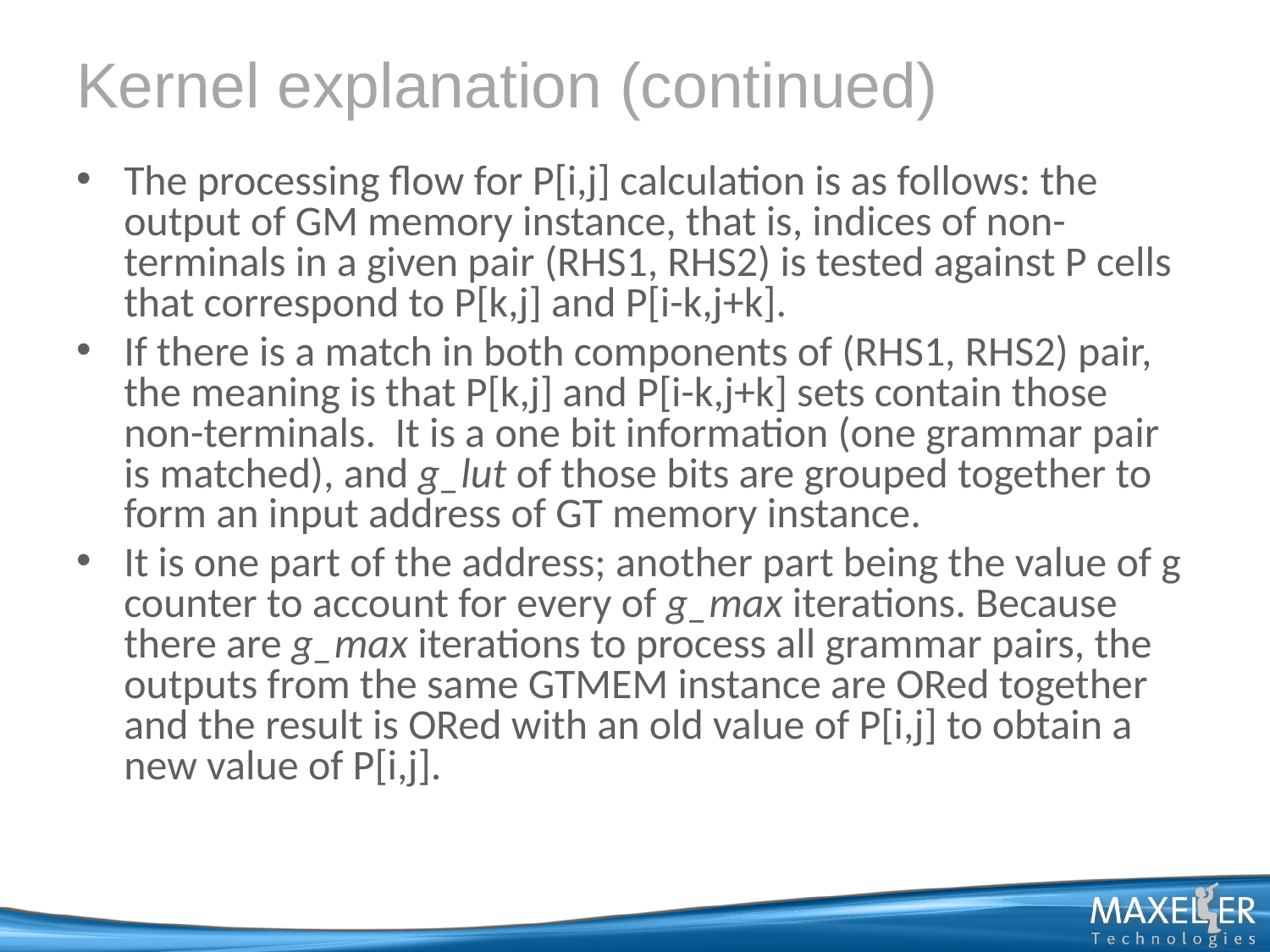

# Kernel explanation (continued)
The processing flow for P[i,j] calculation is as follows: the output of GM memory instance, that is, indices of non-terminals in a given pair (RHS1, RHS2) is tested against P cells that correspond to P[k,j] and P[i-k,j+k].
If there is a match in both components of (RHS1, RHS2) pair, the meaning is that P[k,j] and P[i-k,j+k] sets contain those non-terminals.  It is a one bit information (one grammar pair is matched), and g_lut of those bits are grouped together to form an input address of GT memory instance.
It is one part of the address; another part being the value of g counter to account for every of g_max iterations. Because there are g_max iterations to process all grammar pairs, the outputs from the same GTMEM instance are ORed together and the result is ORed with an old value of P[i,j] to obtain a new value of P[i,j].